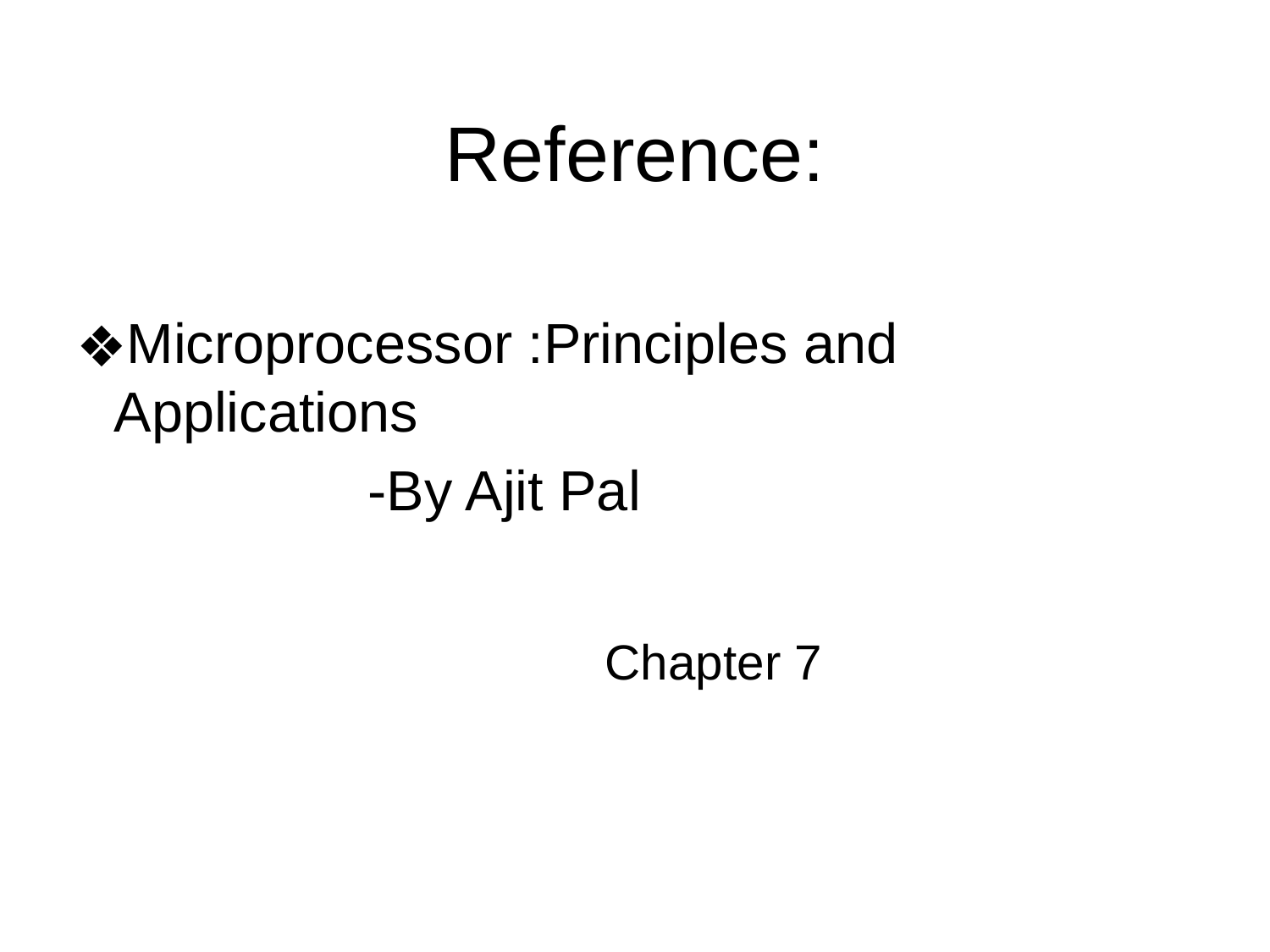

Reference:

Microprocessor :Principles and Applications
			-By Ajit Pal

Chapter 7